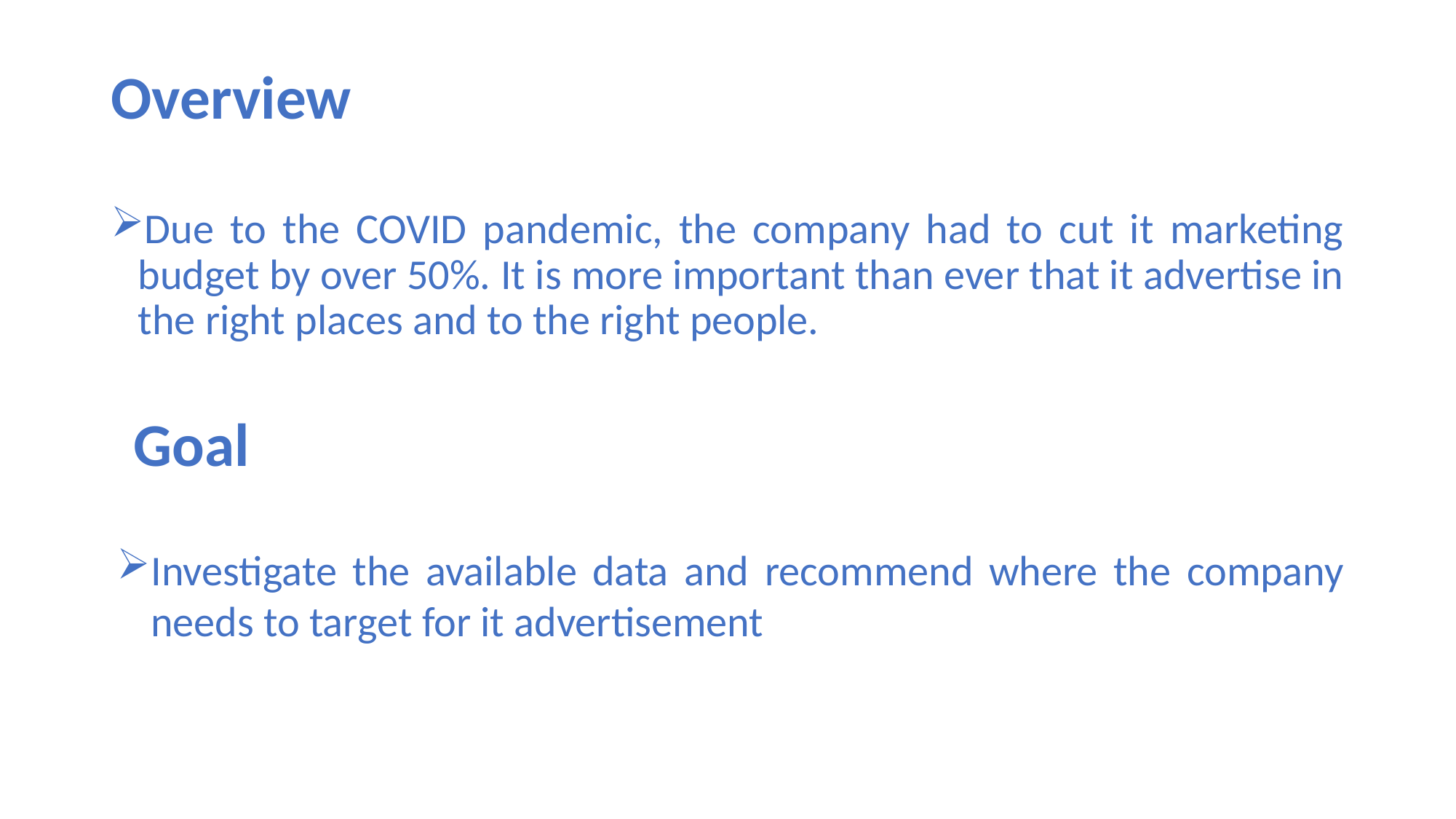

# Overview
Due to the COVID pandemic, the company had to cut it marketing budget by over 50%. It is more important than ever that it advertise in the right places and to the right people.
Goal
Investigate the available data and recommend where the company needs to target for it advertisement